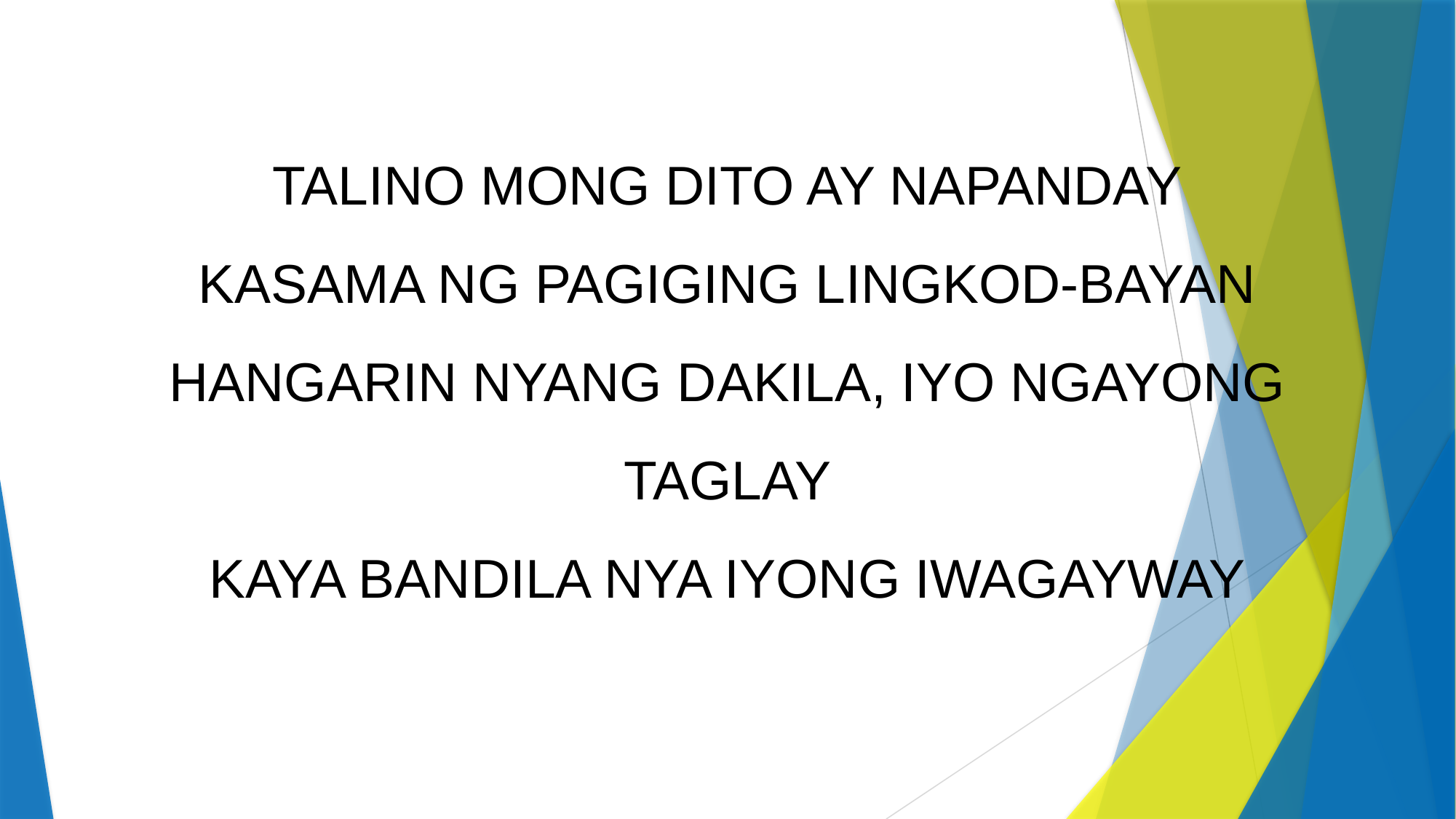

TALINO MONG DITO AY NAPANDAY
KASAMA NG PAGIGING LINGKOD-BAYAN
HANGARIN NYANG DAKILA, IYO NGAYONG TAGLAY
KAYA BANDILA NYA IYONG IWAGAYWAY